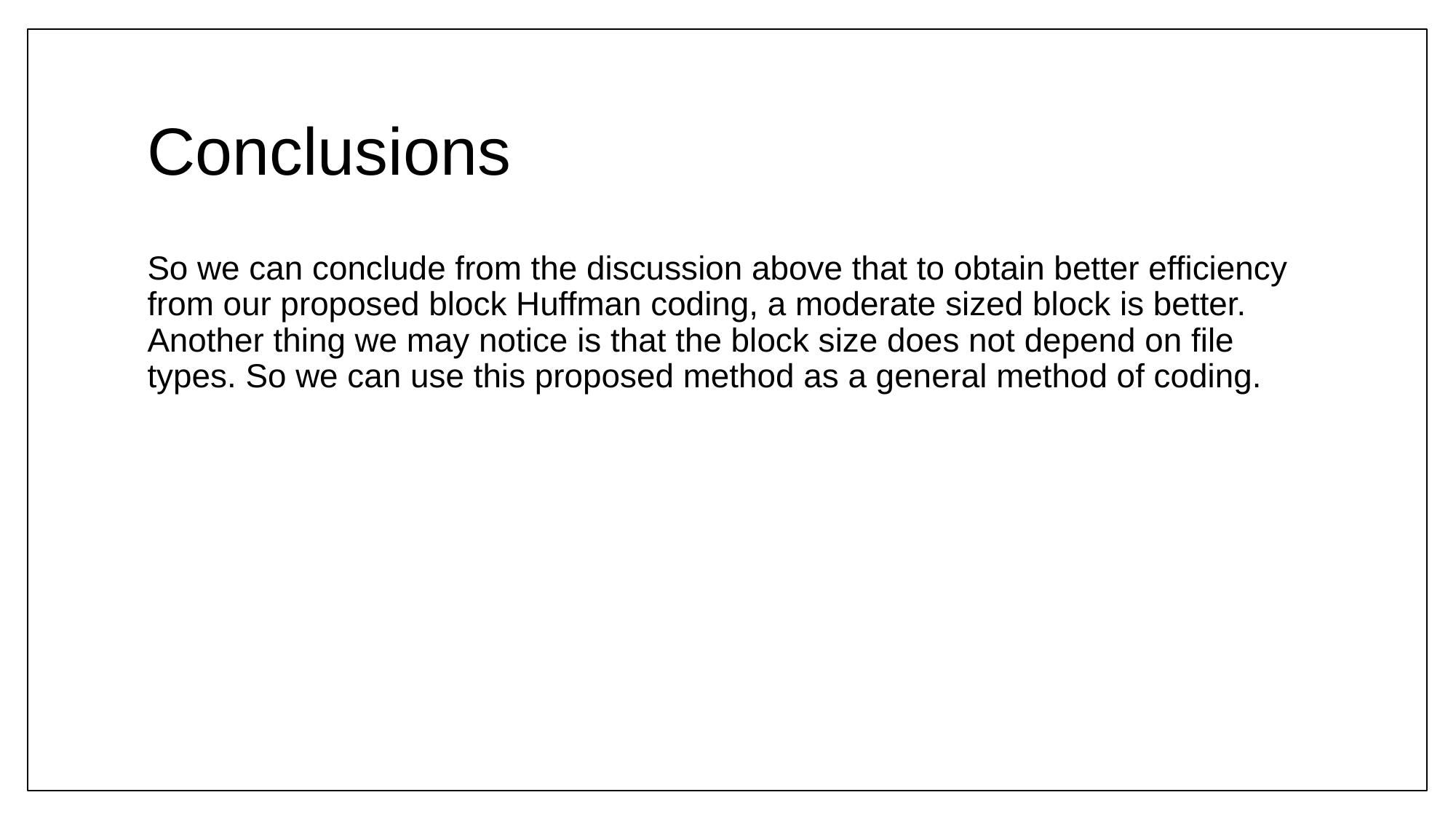

# Conclusions
So we can conclude from the discussion above that to obtain better efficiency from our proposed block Huffman coding, a moderate sized block is better. Another thing we may notice is that the block size does not depend on file types. So we can use this proposed method as a general method of coding.